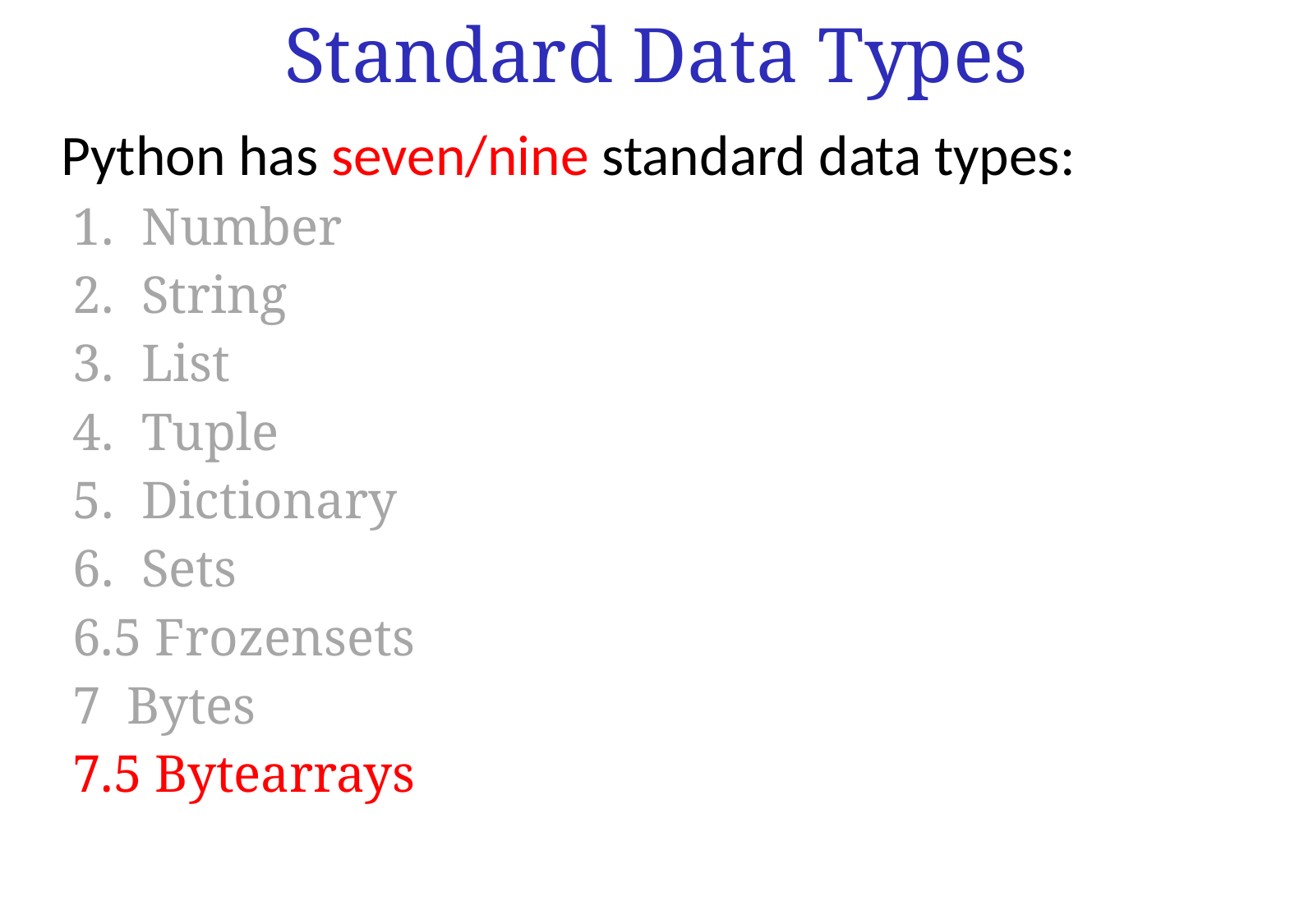

Standard Data Types
Python has seven/nine standard data types:
Number
String
List
Tuple
Dictionary
Sets
6.5 Frozensets
7  Bytes
7.5 Bytearrays
	sets, frozen sets, byte arrays, bytes, etc.
	will be covered later…